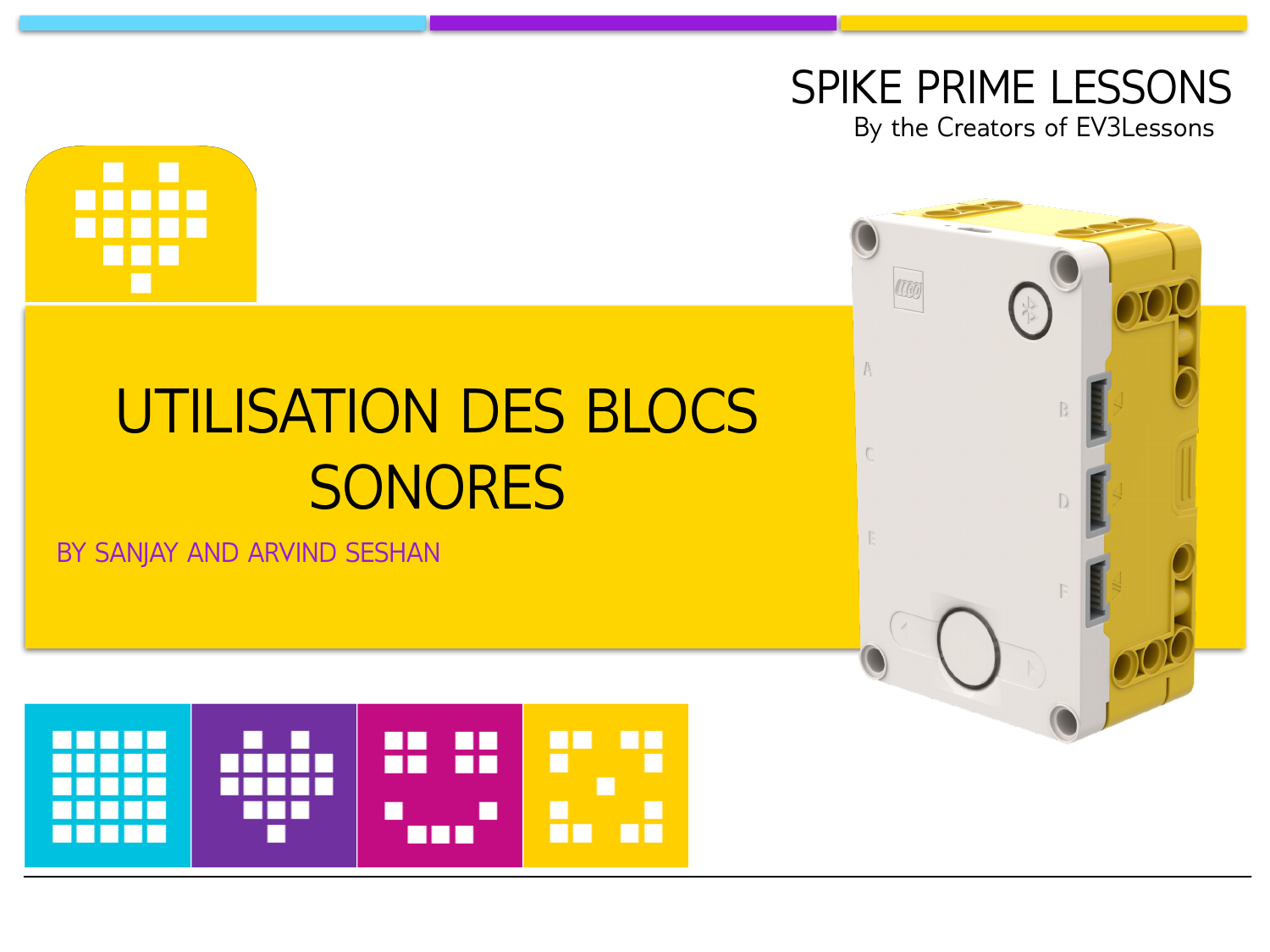

# Utilisation des blocs sonores
BY SANJAY AND ARVIND SESHAN